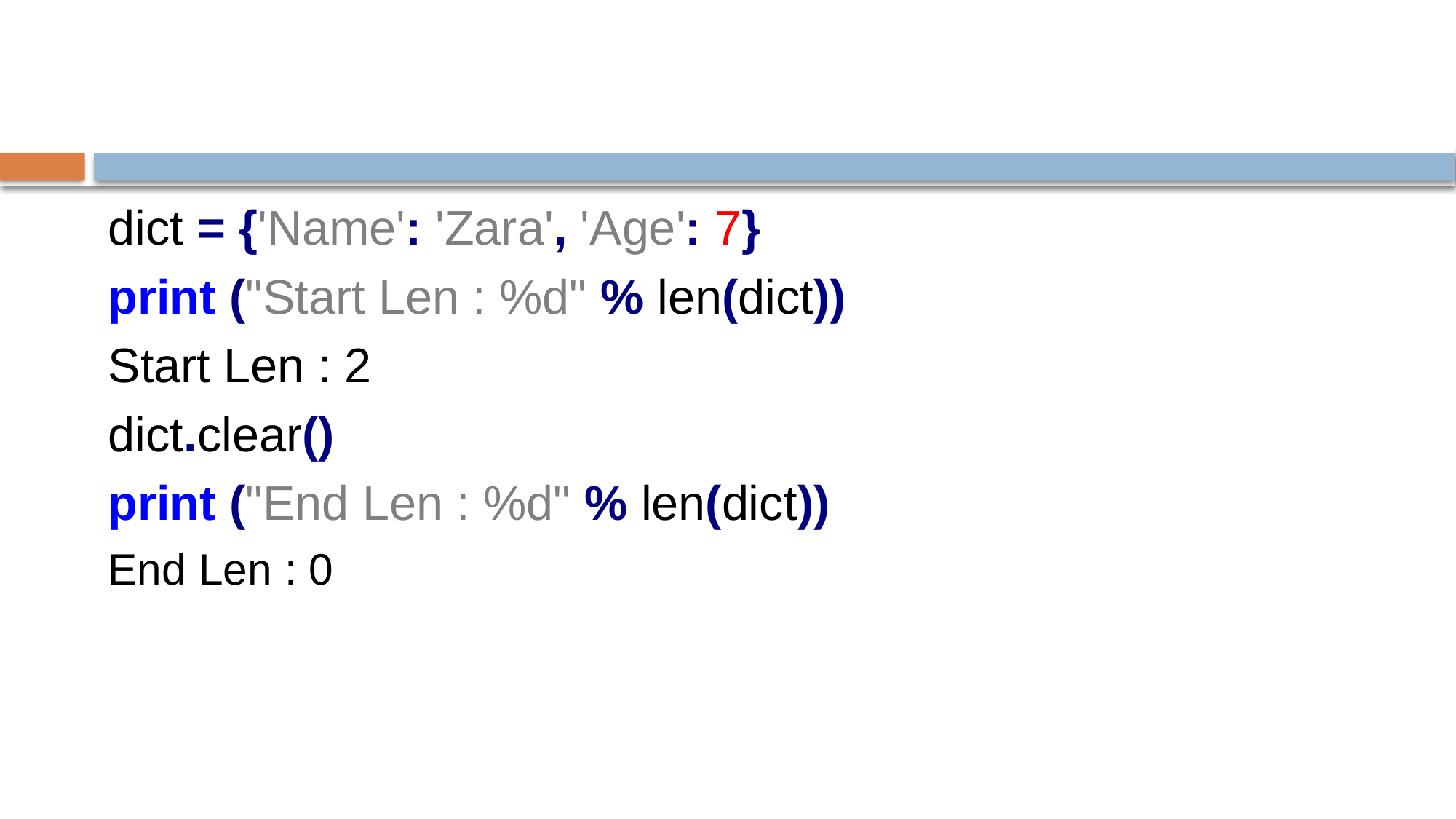

#
dict = {'Name': 'Zara', 'Age': 7}
print ("Start Len : %d" % len(dict))
Start Len : 2
dict.clear()
print ("End Len : %d" % len(dict))
End Len : 0